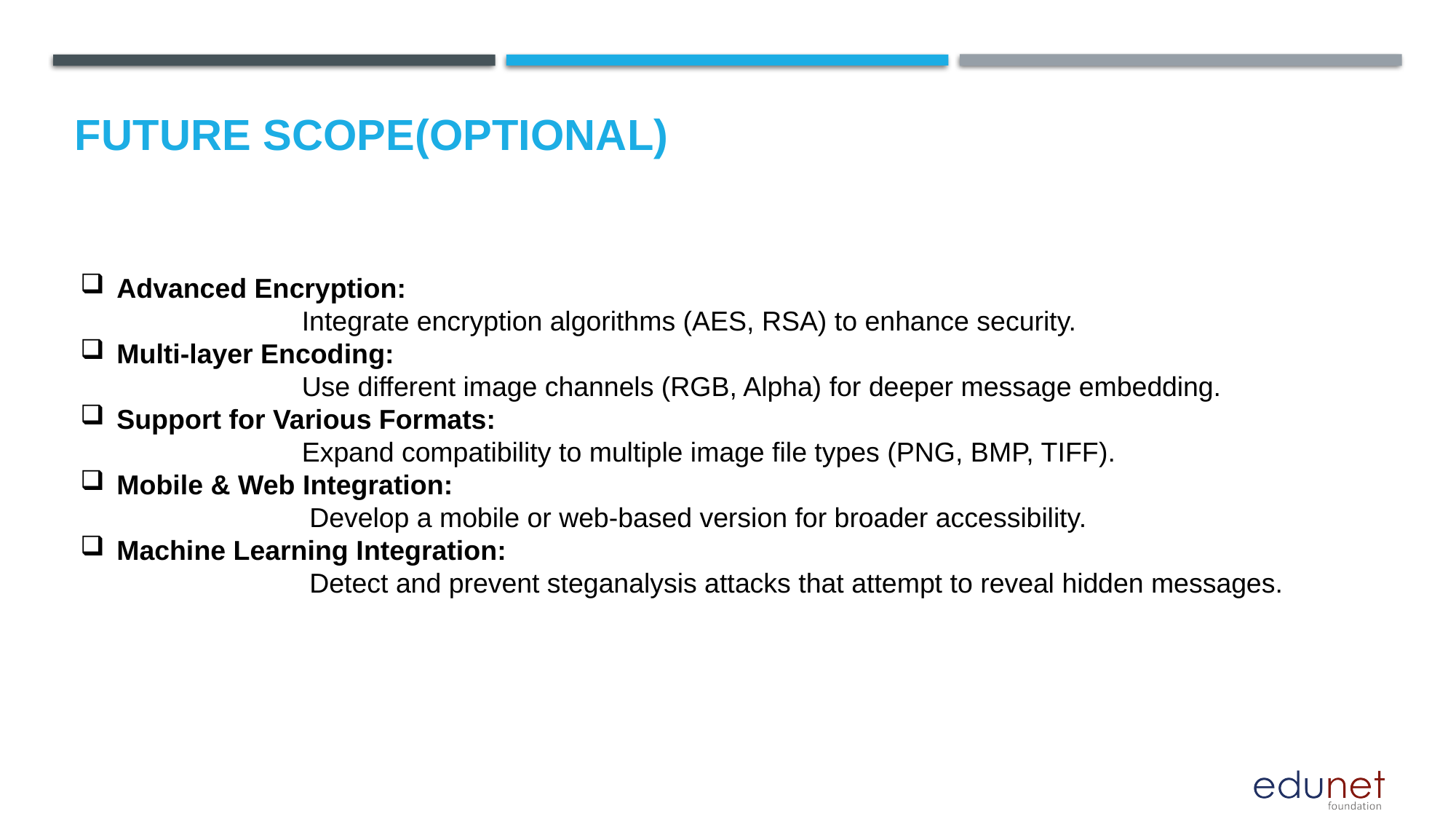

Future scope(optional)
Advanced Encryption:
                             Integrate encryption algorithms (AES, RSA) to enhance security.
Multi-layer Encoding:
                             Use different image channels (RGB, Alpha) for deeper message embedding.
Support for Various Formats:
                             Expand compatibility to multiple image file types (PNG, BMP, TIFF).
Mobile & Web Integration:
                              Develop a mobile or web-based version for broader accessibility.
Machine Learning Integration:
                              Detect and prevent steganalysis attacks that attempt to reveal hidden messages.